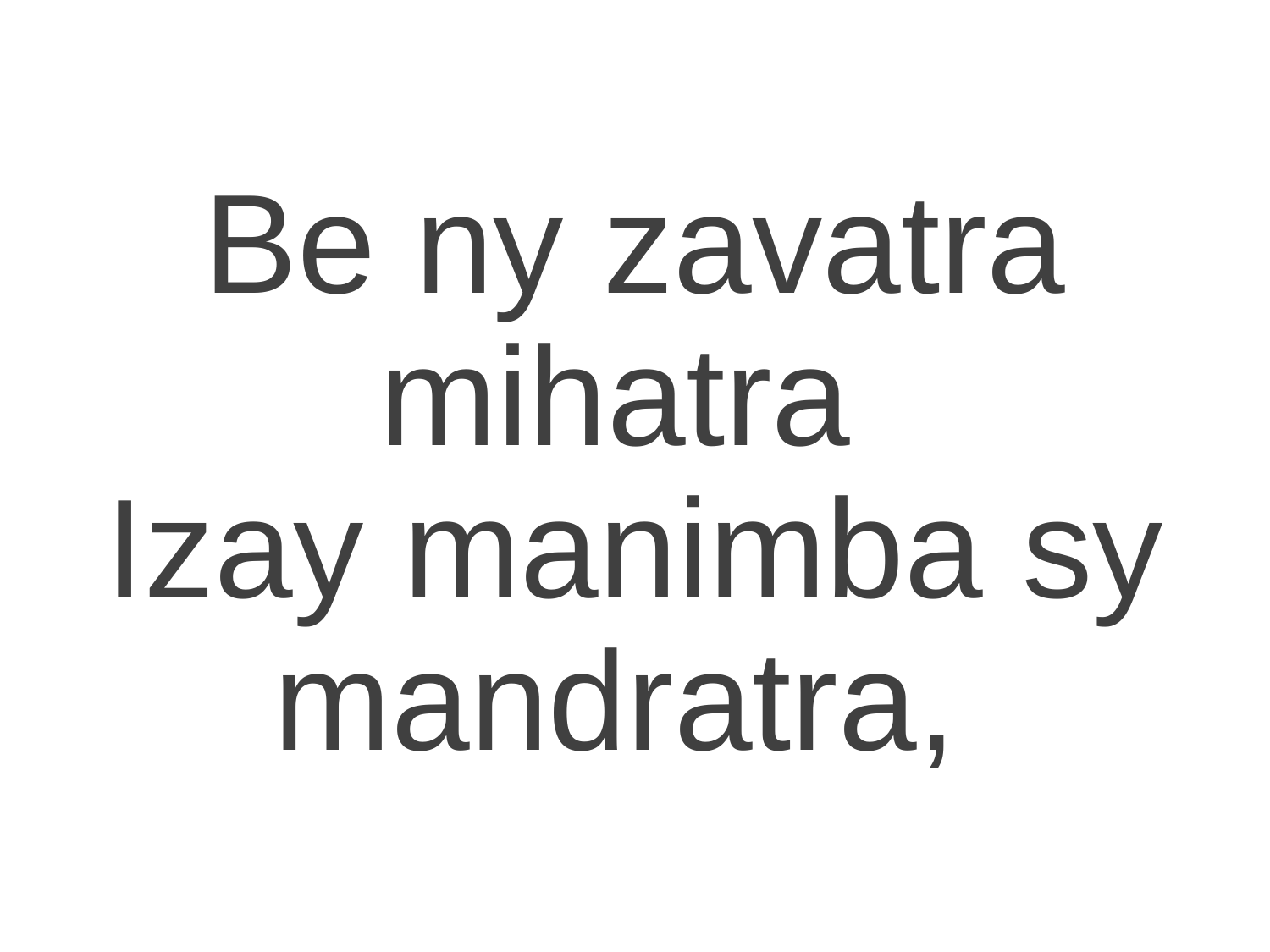

Be ny zavatra mihatra
Izay manimba sy mandratra,